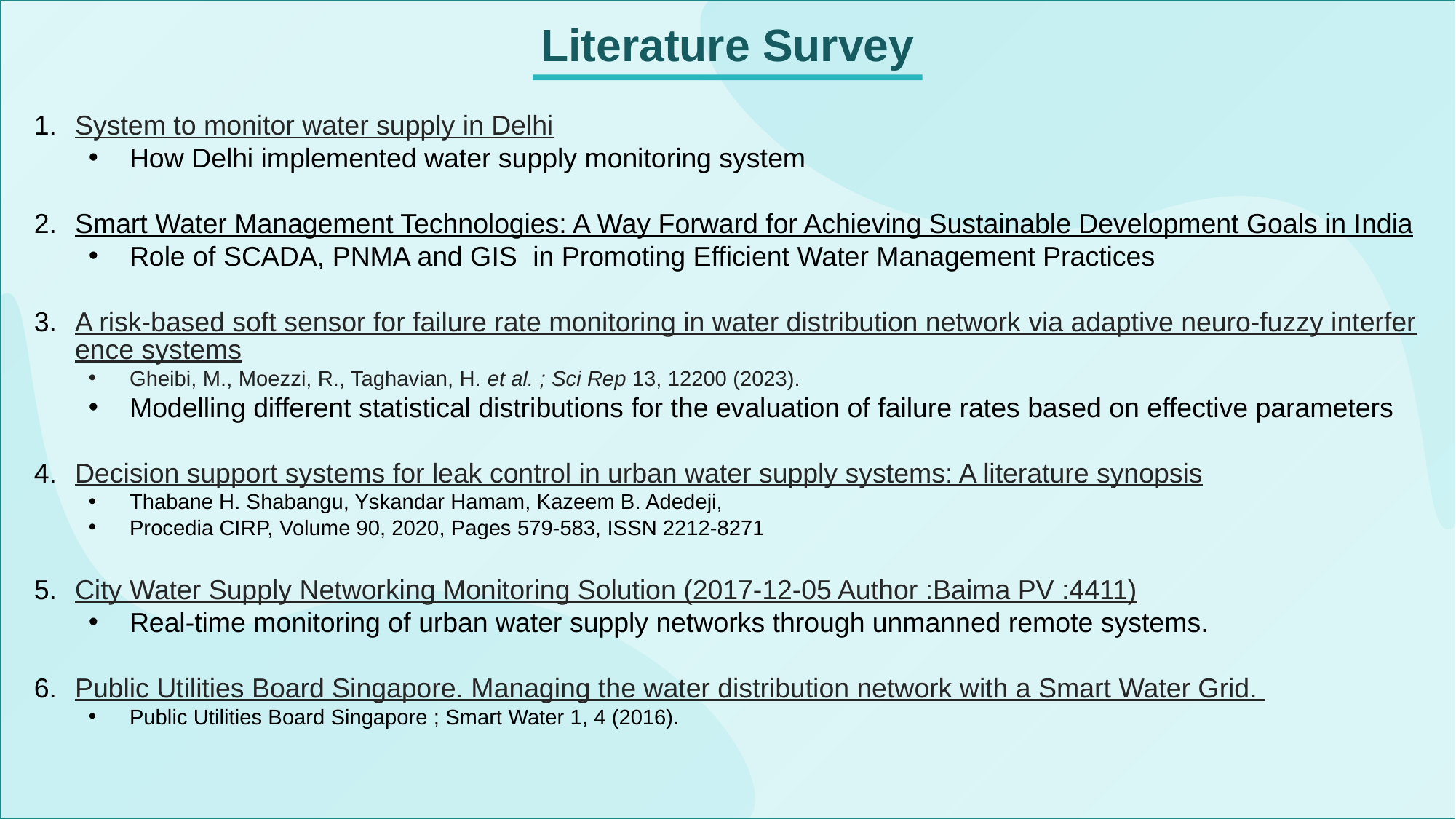

Literature Survey

System to monitor water supply in Delhi
How Delhi implemented water supply monitoring system

Smart Water Management Technologies: A Way Forward for Achieving Sustainable Development Goals in India
Role of SCADA, PNMA and GIS  in Promoting Efficient Water Management Practices

A risk-based soft sensor for failure rate monitoring in water distribution network via adaptive neuro-fuzzy interference systems
Gheibi, M., Moezzi, R., Taghavian, H. et al. ; Sci Rep 13, 12200 (2023).
Modelling different statistical distributions for the evaluation of failure rates based on effective parameters

Decision support systems for leak control in urban water supply systems: A literature synopsis
Thabane H. Shabangu, Yskandar Hamam, Kazeem B. Adedeji,
Procedia CIRP, Volume 90, 2020, Pages 579-583, ISSN 2212-8271

City Water Supply Networking Monitoring Solution (2017-12-05 Author :Baima PV :4411)
Real-time monitoring of urban water supply networks through unmanned remote systems.

Public Utilities Board Singapore. Managing the water distribution network with a Smart Water Grid.
Public Utilities Board Singapore ; Smart Water 1, 4 (2016).